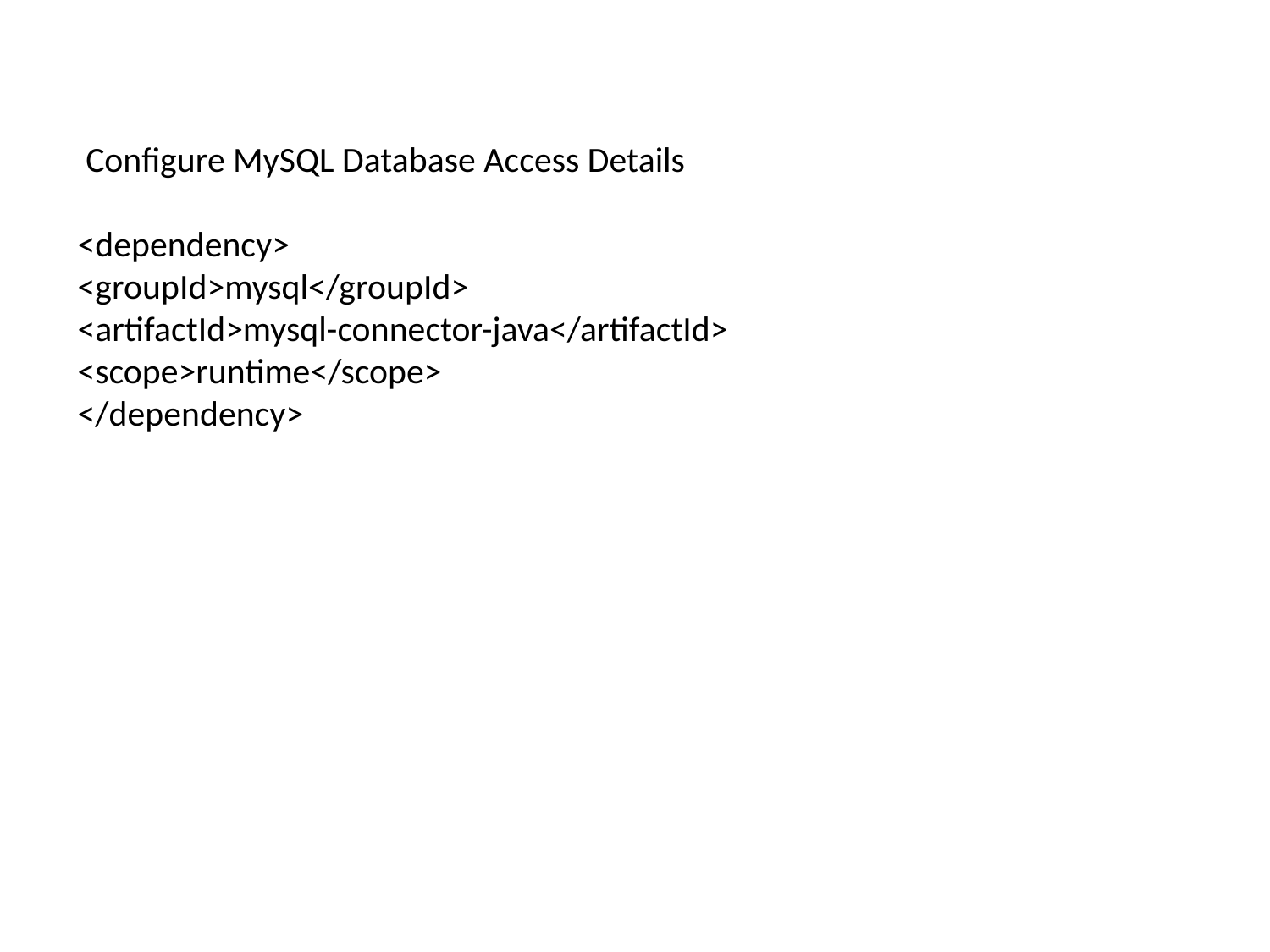

# Configure MySQL Database Access Details <dependency> <groupId>mysql</groupId> <artifactId>mysql-connector-java</artifactId> <scope>runtime</scope> </dependency>